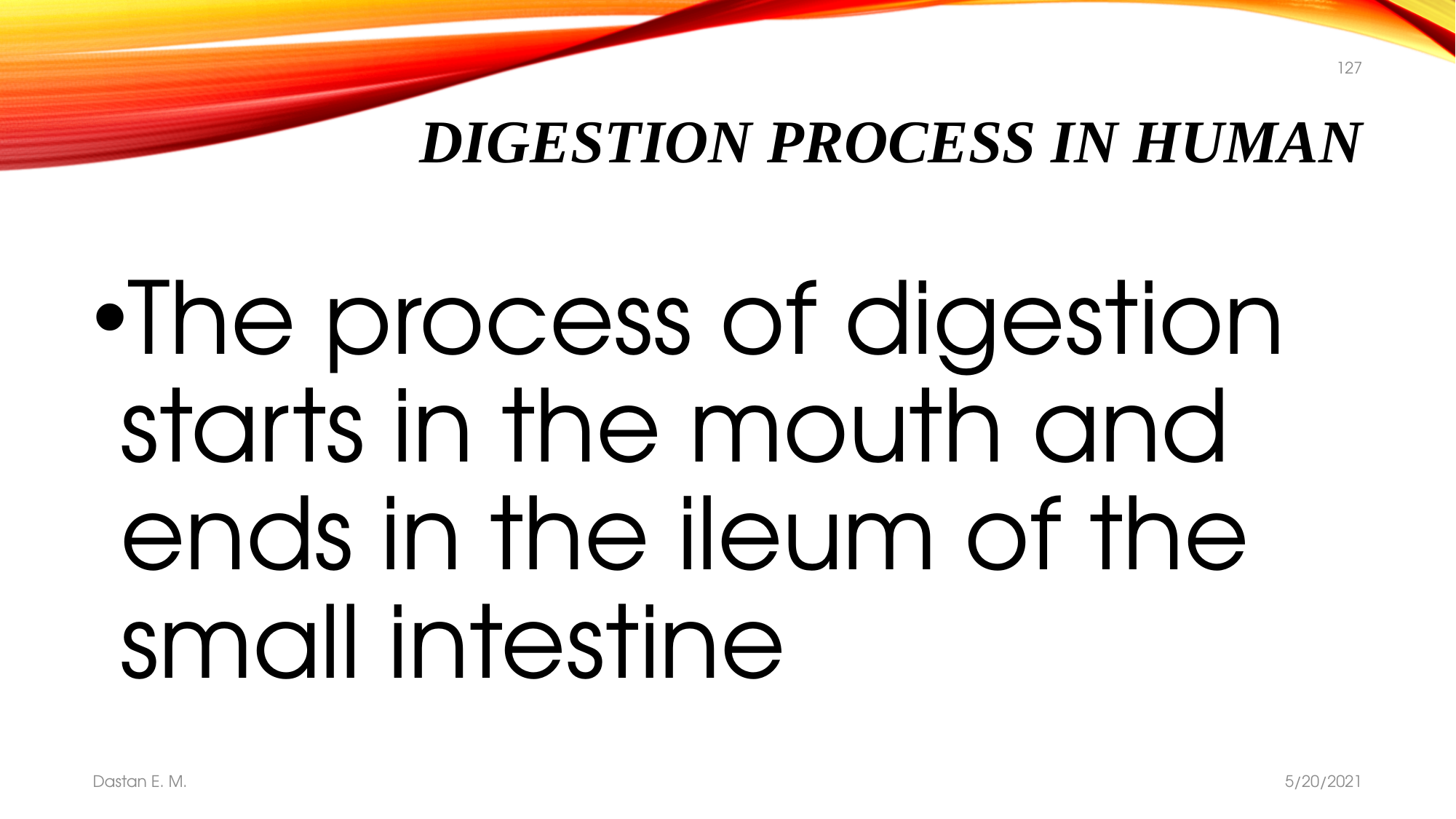

127
# Digestion Process in Human
The process of digestion starts in the mouth and ends in the ileum of the small intestine
Dastan E. M.
5/20/2021